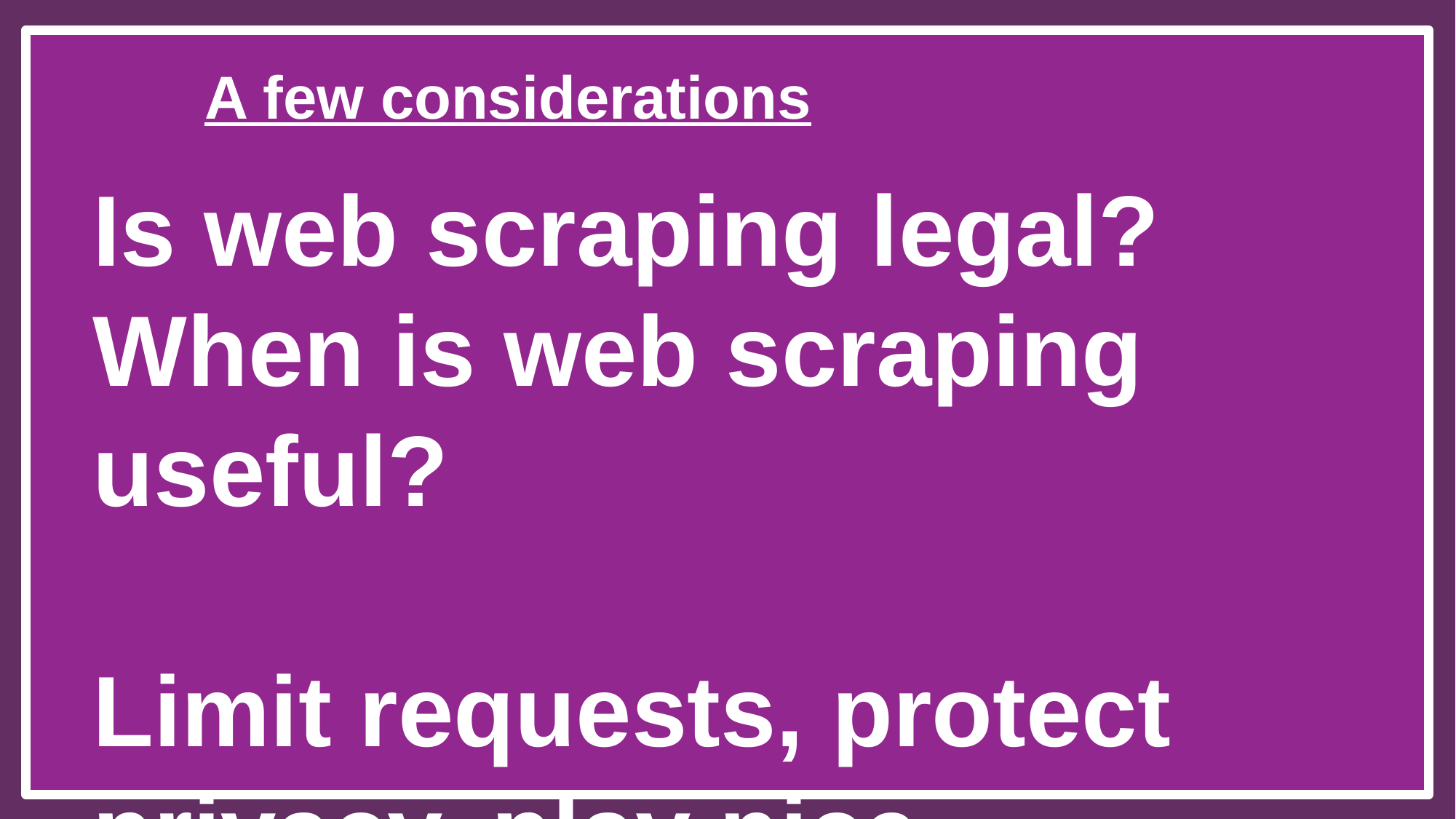

A few considerations
Is web scraping legal?
When is web scraping useful?

Limit requests, protect privacy, play nice...